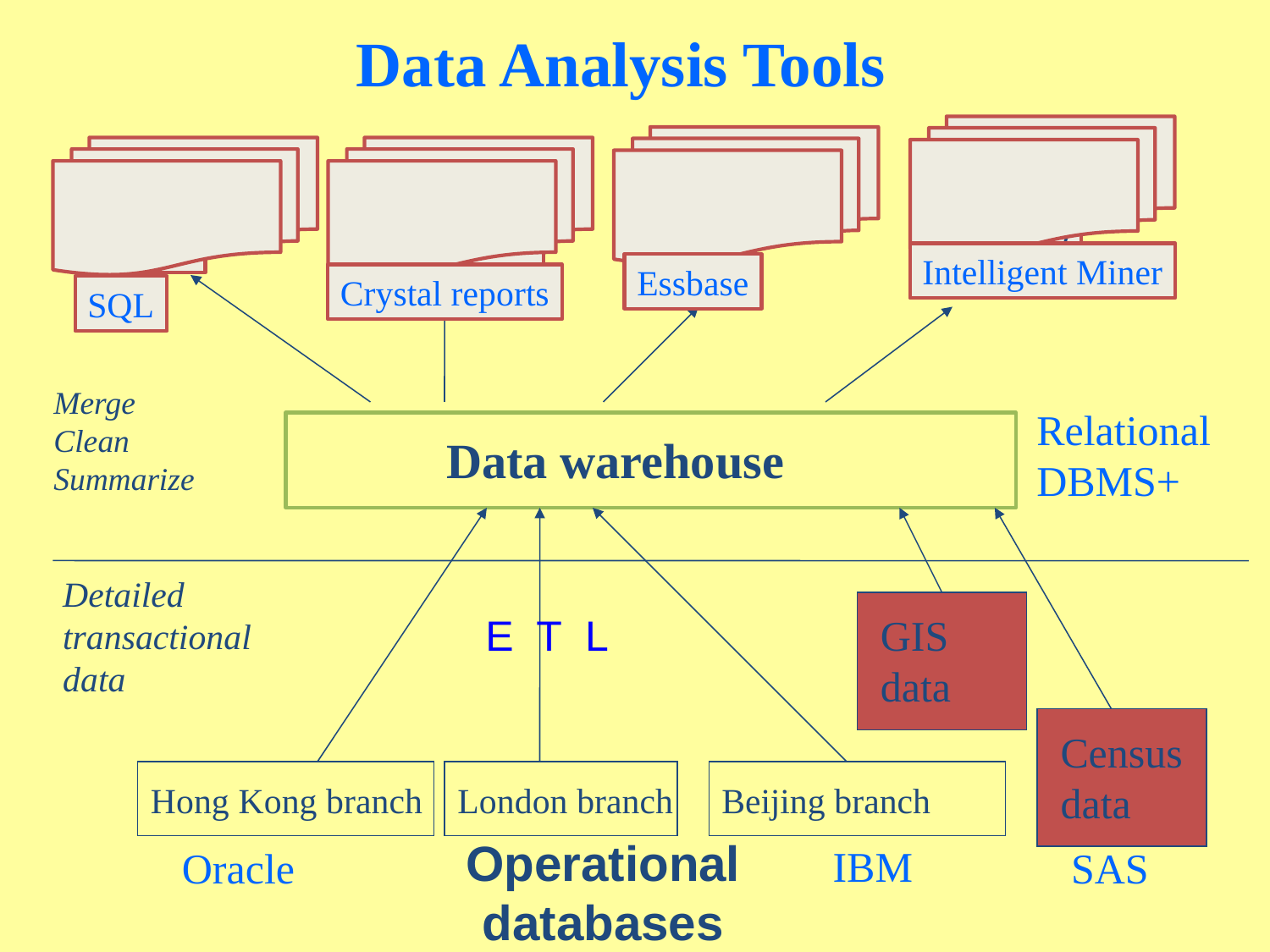

Data Analysis Tools

OLAP

Data
Mining
Direct
Query
Reporting
tools
Intelligent Miner
Essbase
Crystal reports

SQL

Merge
Clean
Summarize
Relational
DBMS+

Data warehouse

Detailed
transactional
data

GIS
data
E  T  L

Census
data

Hong Kong branch

London branch

Beijing branch
Operational databases
IBM
Oracle
SAS